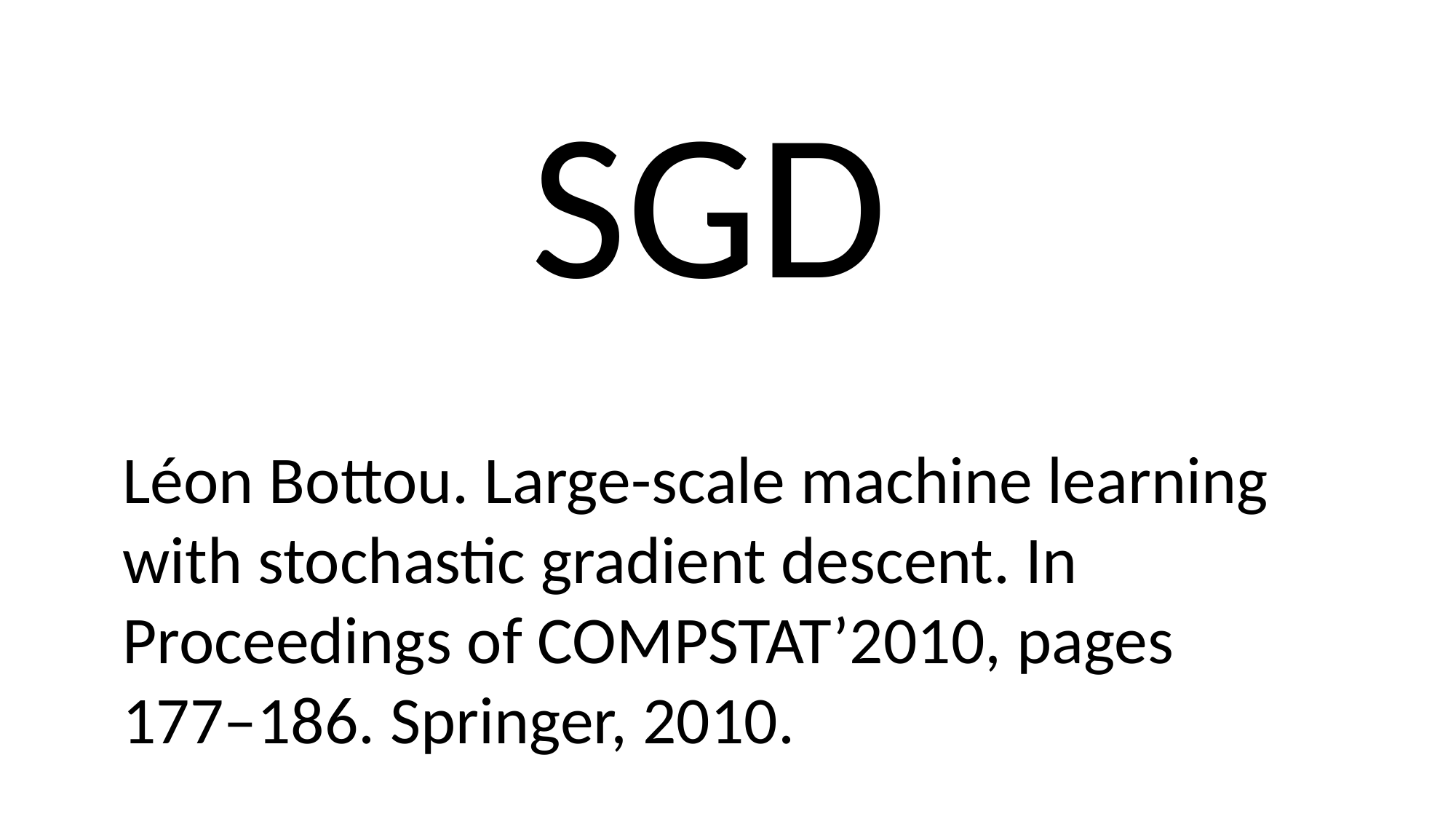

# SGD
Léon Bottou. Large-scale machine learning with stochastic gradient descent. In Proceedings of COMPSTAT’2010, pages 177–186. Springer, 2010.